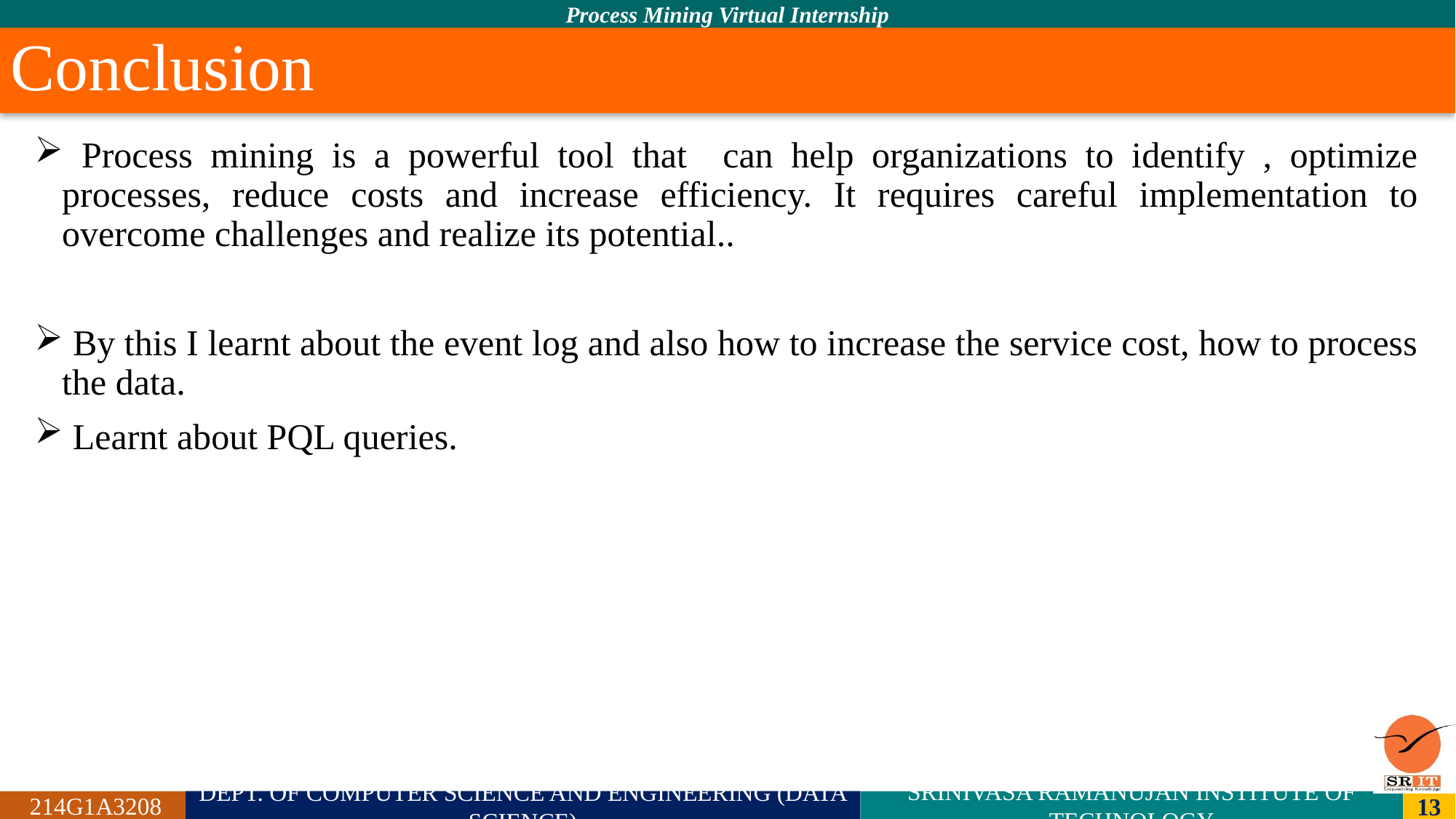

# Conclusion
 Process mining is a powerful tool that  can help organizations to identify , optimize processes, reduce costs and increase efficiency. It requires careful implementation to overcome challenges and realize its potential..

 By this I learnt about the event log and also how to increase the service cost, how to process the data.
 Learnt about PQL queries.